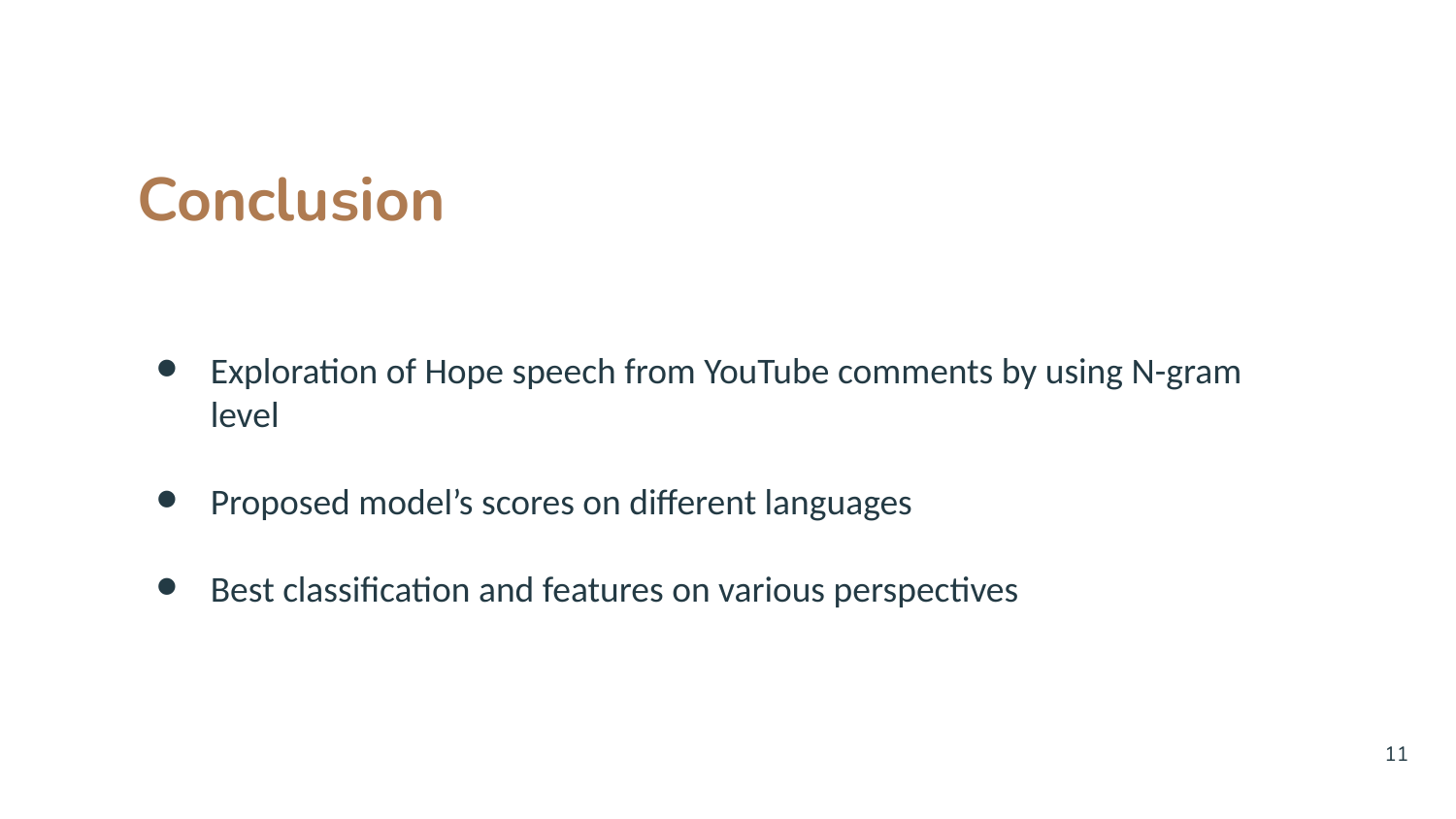

Conclusion
Exploration of Hope speech from YouTube comments by using N-gram level

Proposed model’s scores on different languages

Best classification and features on various perspectives

11